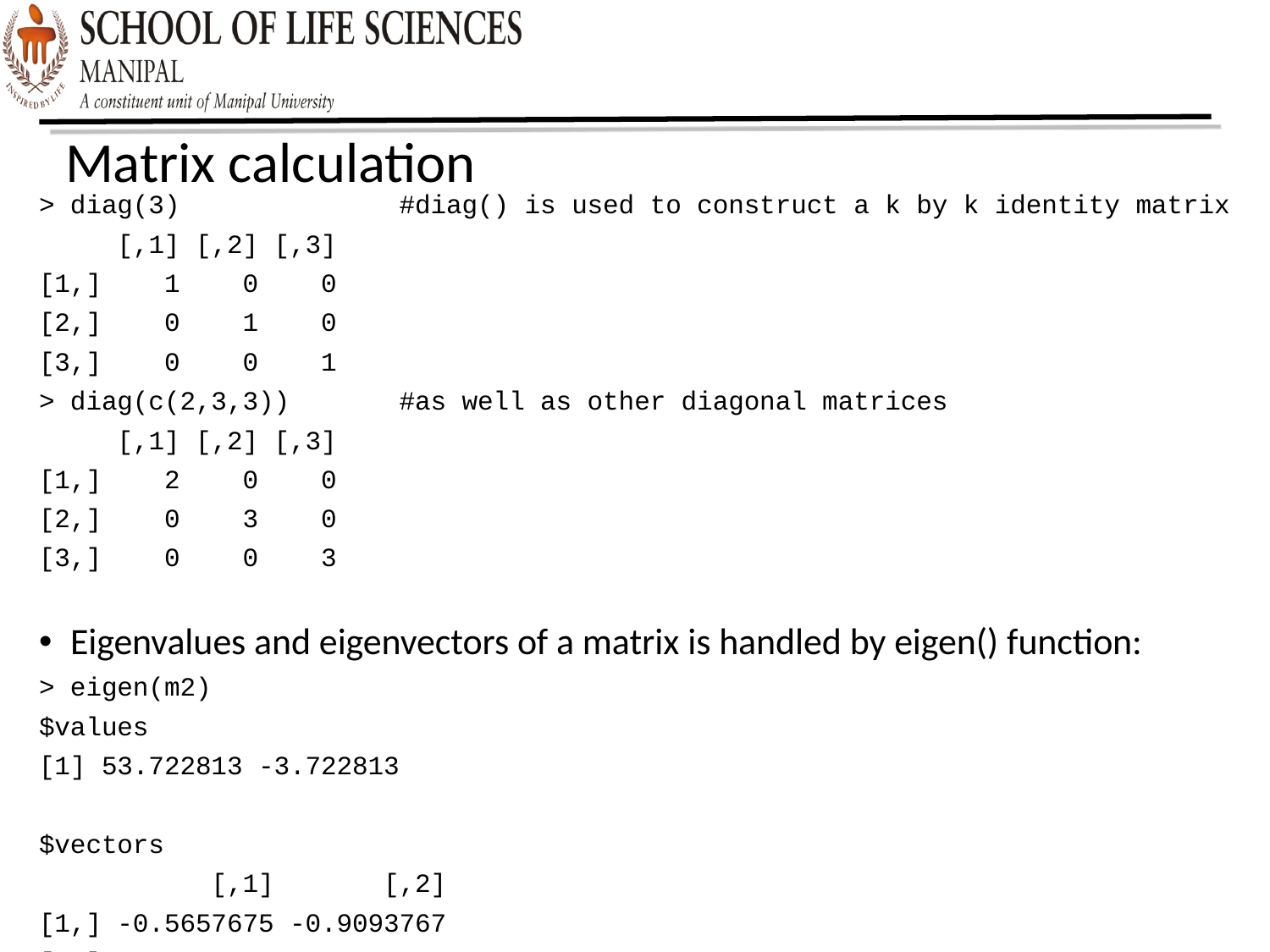

Matrix calculation
> diag(3)              #diag() is used to construct a k by k identity matrix
     [,1] [,2] [,3]
[1,]    1    0    0
[2,]    0    1    0
[3,]    0    0    1
> diag(c(2,3,3))       #as well as other diagonal matrices
     [,1] [,2] [,3]
[1,]    2    0    0
[2,]    0    3    0
[3,]    0    0    3

Eigenvalues and eigenvectors of a matrix is handled by eigen() function:
> eigen(m2)
$values
[1] 53.722813 -3.722813

$vectors
           [,1]       [,2]
[1,] -0.5657675 -0.9093767
[2,] -0.8245648  0.4159736